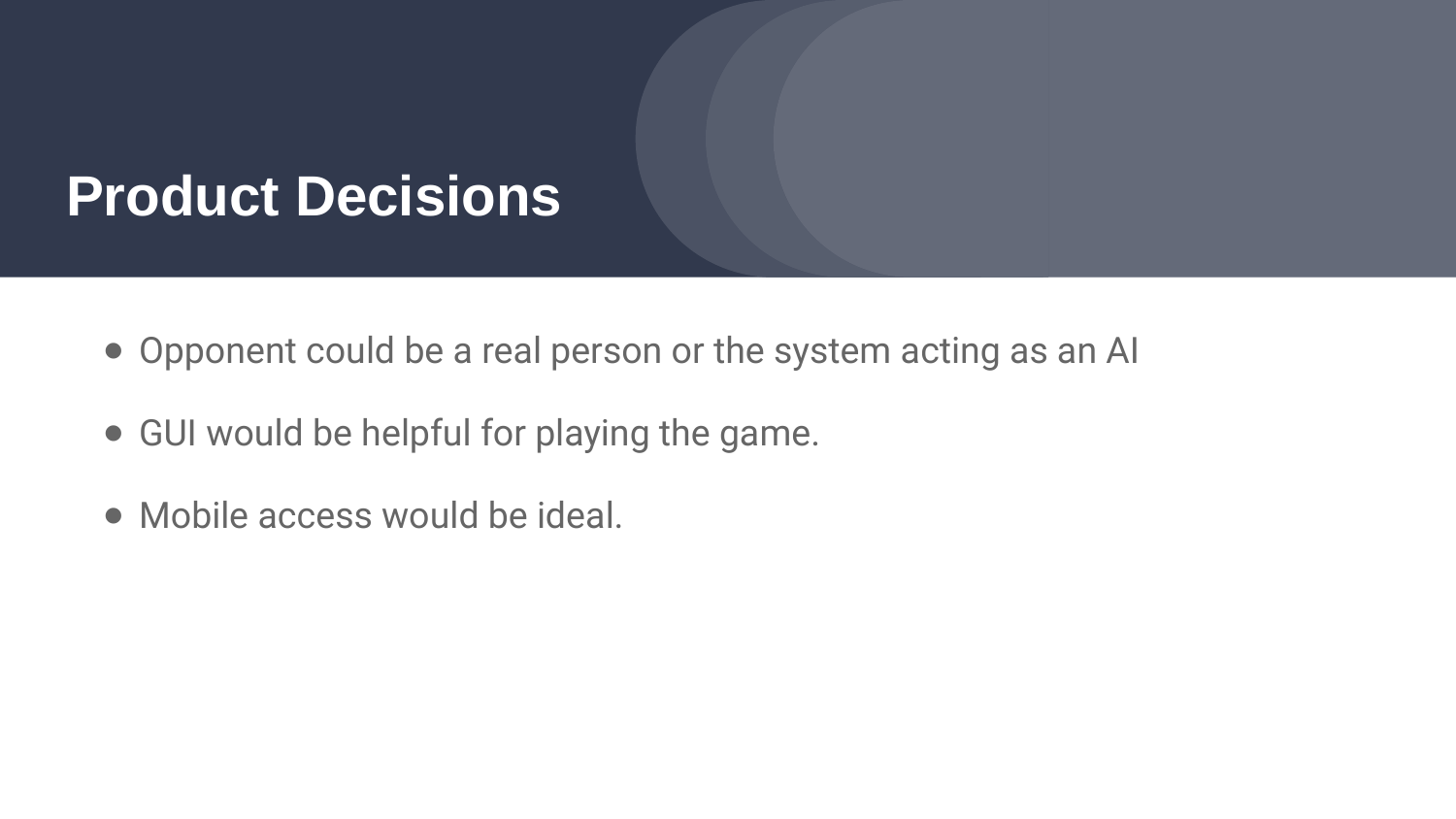

# Product Decisions
Opponent could be a real person or the system acting as an AI
GUI would be helpful for playing the game.
Mobile access would be ideal.